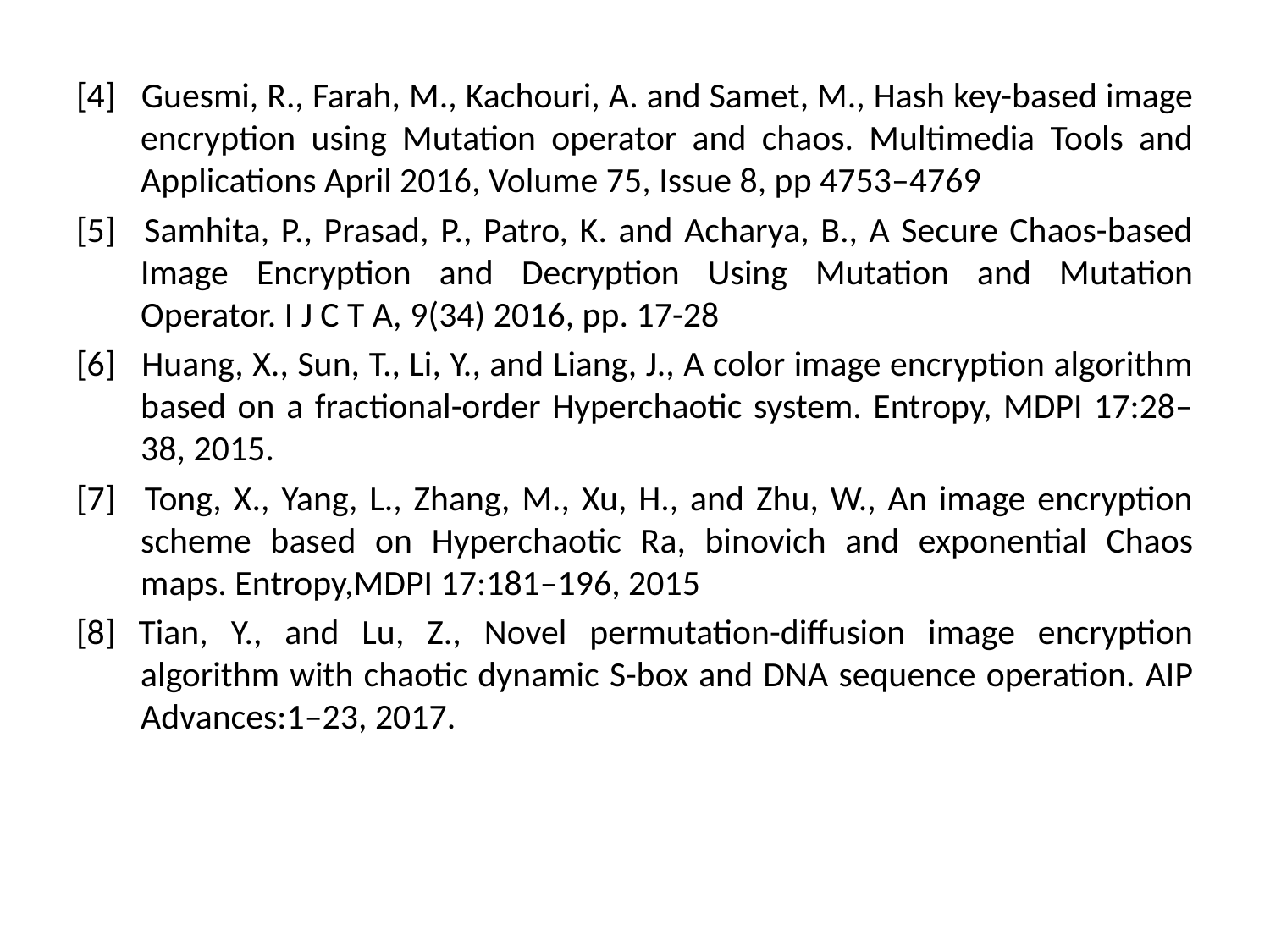

[4] 	Guesmi, R., Farah, M., Kachouri, A. and Samet, M., Hash key-based image encryption using Mutation operator and chaos. Multimedia Tools and Applications April 2016, Volume 75, Issue 8, pp 4753–4769
[5] 	Samhita, P., Prasad, P., Patro, K. and Acharya, B., A Secure Chaos-based Image Encryption and Decryption Using Mutation and Mutation Operator. I J C T A, 9(34) 2016, pp. 17-28
[6] 	Huang, X., Sun, T., Li, Y., and Liang, J., A color image encryption algorithm based on a fractional-order Hyperchaotic system. Entropy, MDPI 17:28–38, 2015.
[7] 	Tong, X., Yang, L., Zhang, M., Xu, H., and Zhu, W., An image encryption scheme based on Hyperchaotic Ra, binovich and exponential Chaos maps. Entropy,MDPI 17:181–196, 2015
[8] Tian, Y., and Lu, Z., Novel permutation-diffusion image encryption algorithm with chaotic dynamic S-box and DNA sequence operation. AIP Advances:1–23, 2017.